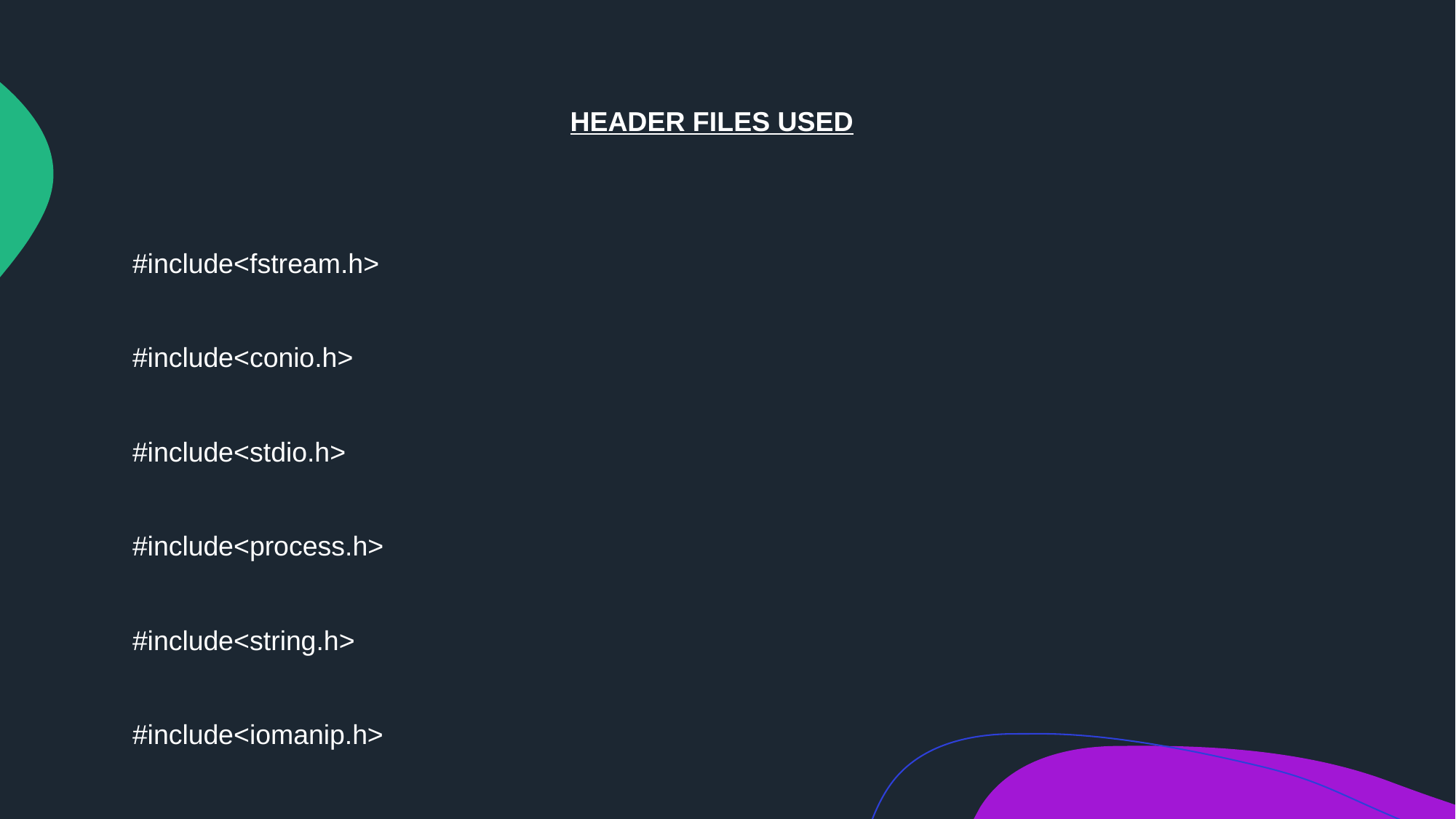

HEADER FILES USED

#include<fstream.h>

#include<conio.h>

#include<stdio.h>

#include<process.h>

#include<string.h>

#include<iomanip.h>